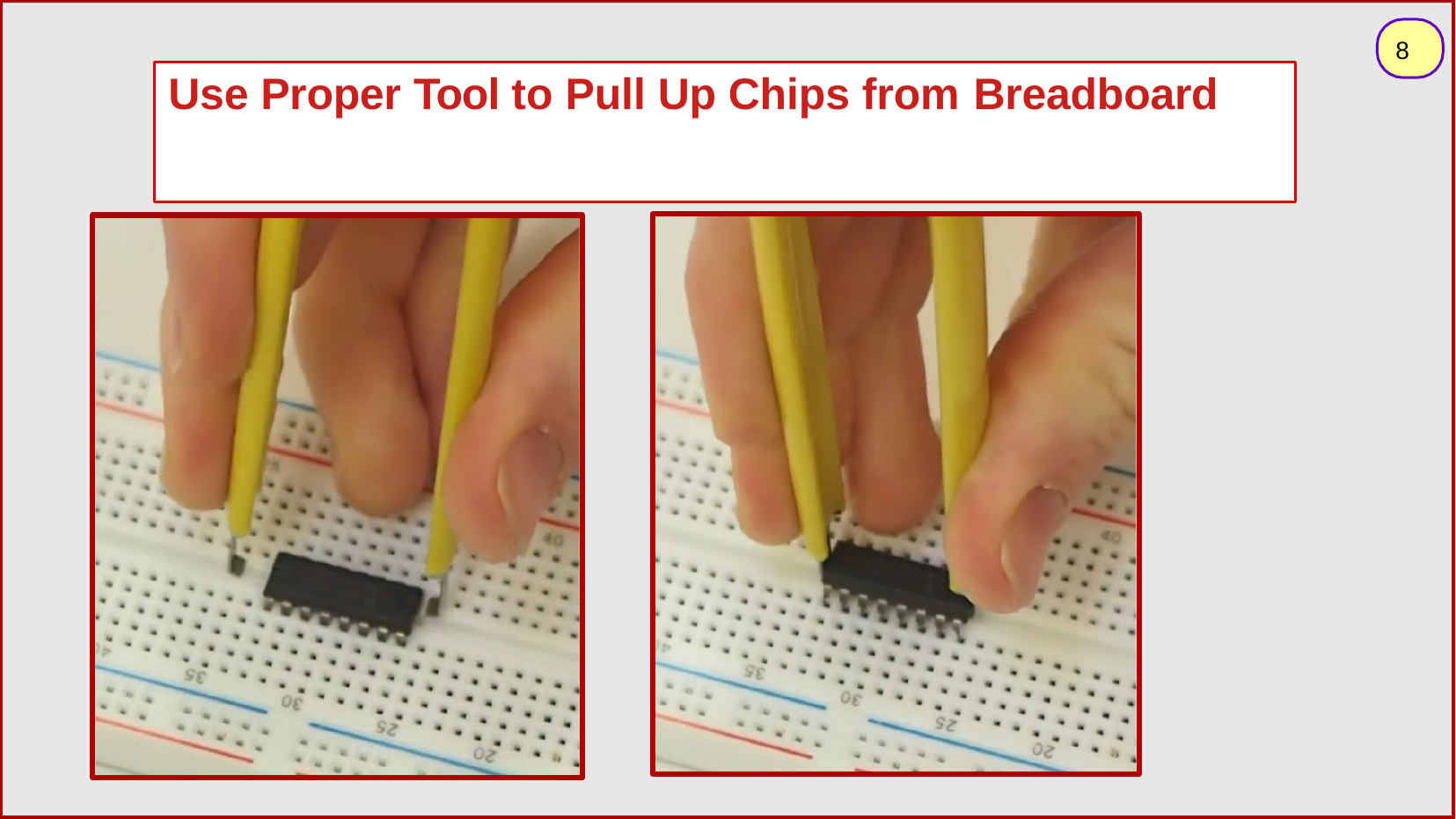

8
# Use Proper Tool to Pull Up Chips from Breadboard